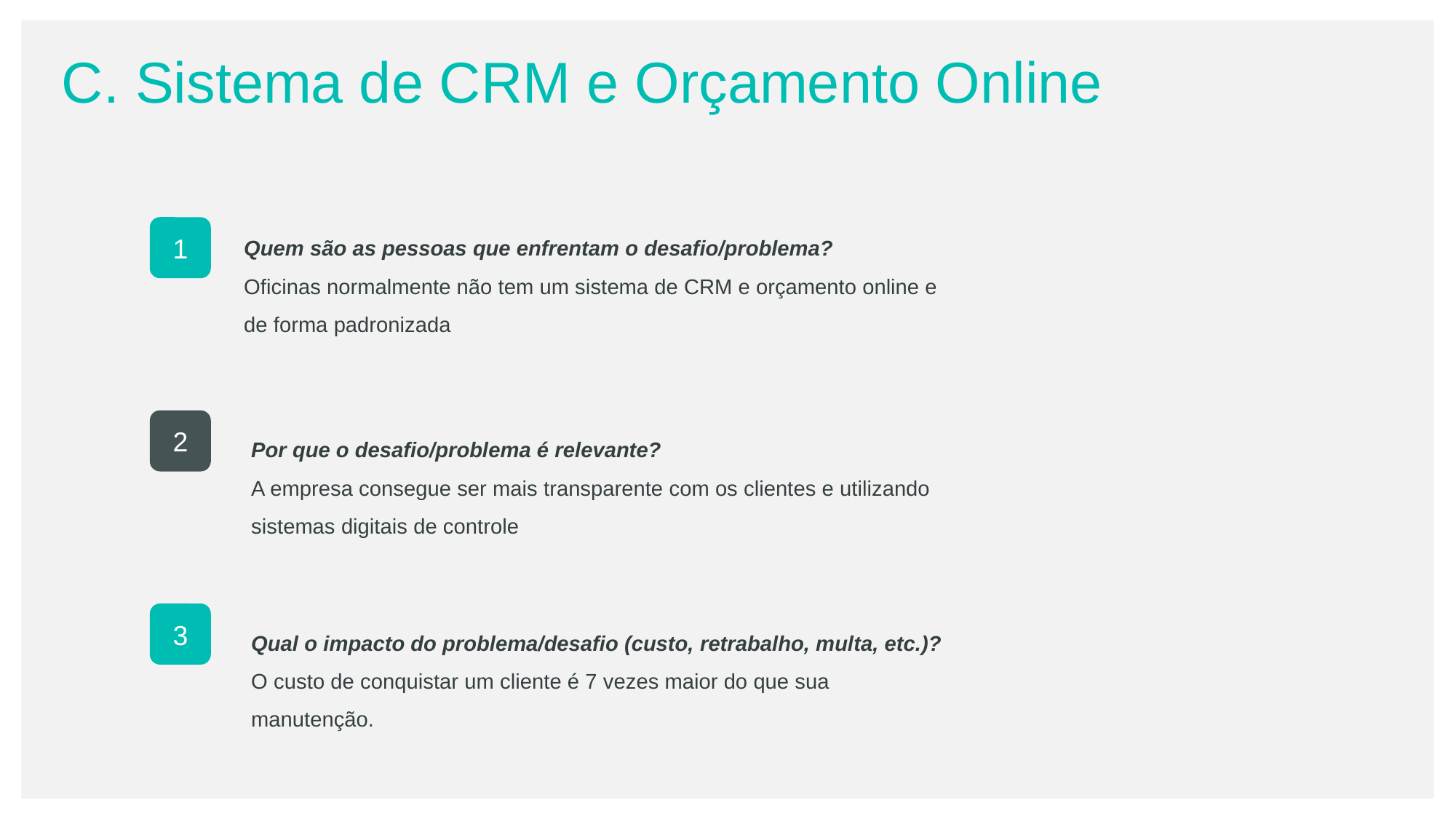

C. Sistema de CRM e Orçamento Online
Quem são as pessoas que enfrentam o desafio/problema?
Oficinas normalmente não tem um sistema de CRM e orçamento online e de forma padronizada
1
2
Por que o desafio/problema é relevante?
A empresa consegue ser mais transparente com os clientes e utilizando sistemas digitais de controle
3
Qual o impacto do problema/desafio (custo, retrabalho, multa, etc.)?
O custo de conquistar um cliente é 7 vezes maior do que sua manutenção.